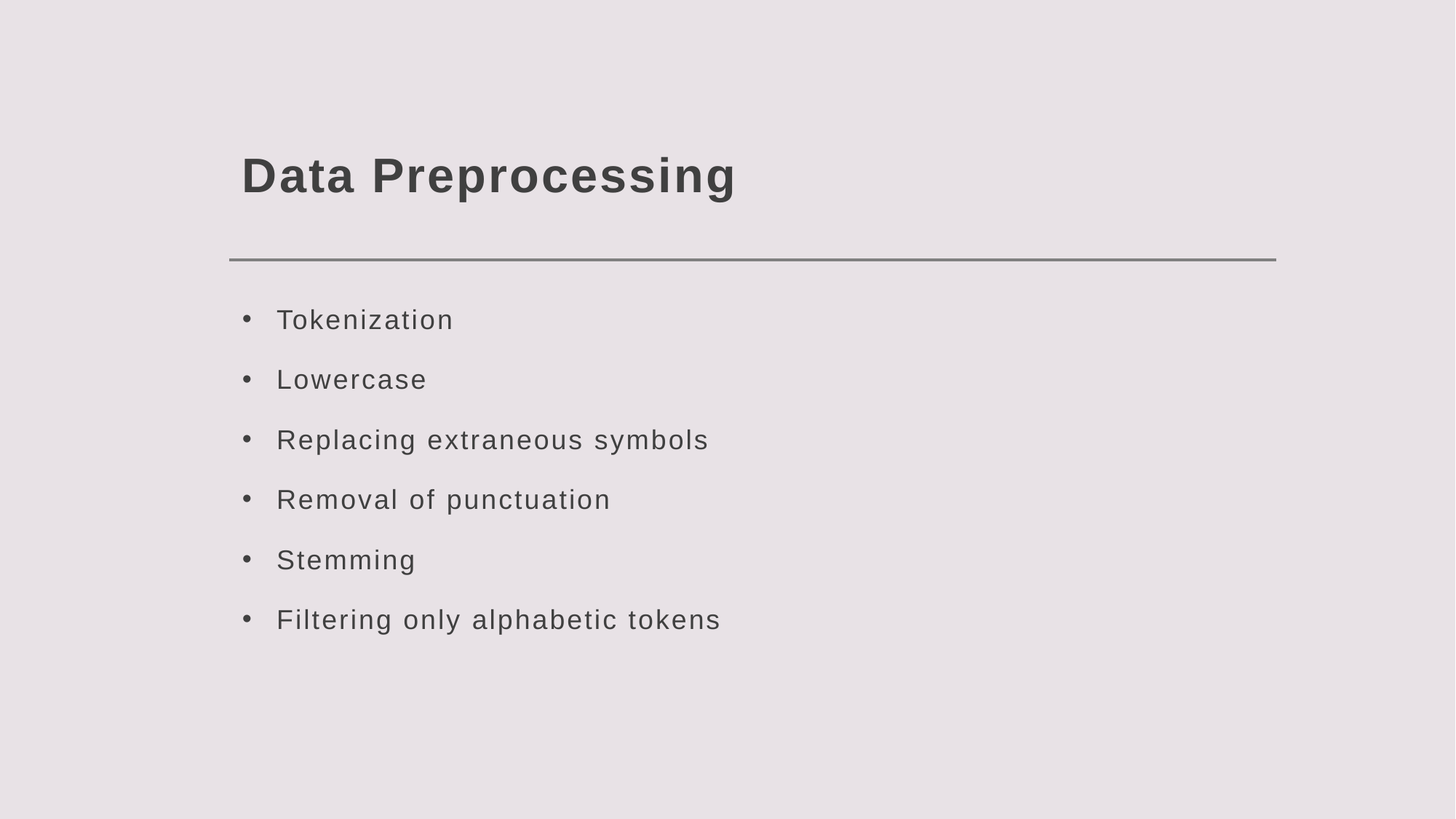

# Data Preprocessing
Tokenization
Lowercase
Replacing extraneous symbols
Removal of punctuation
Stemming
Filtering only alphabetic tokens